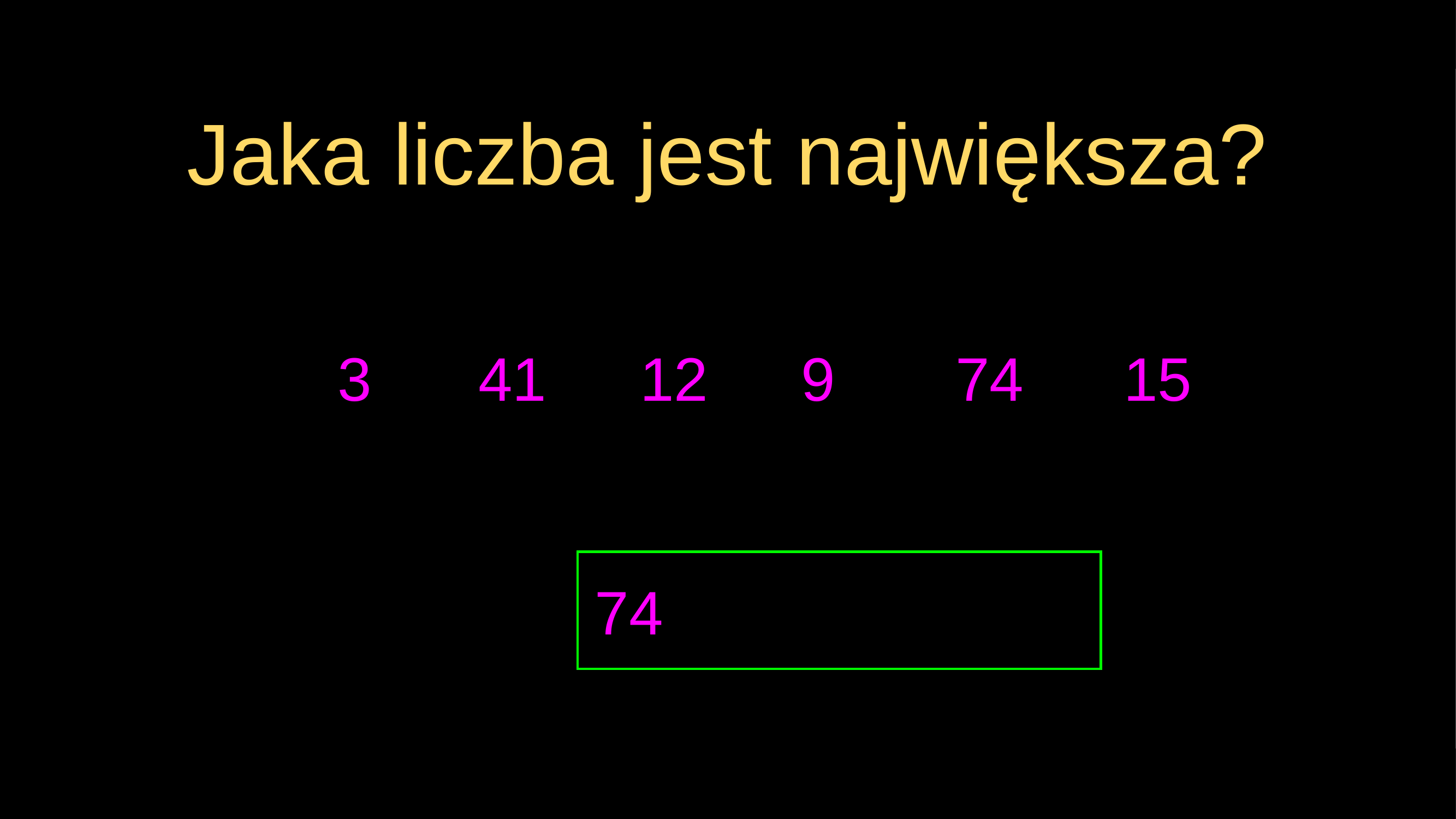

# Jaka liczba jest największa?
3
41
12
9
74
15

74